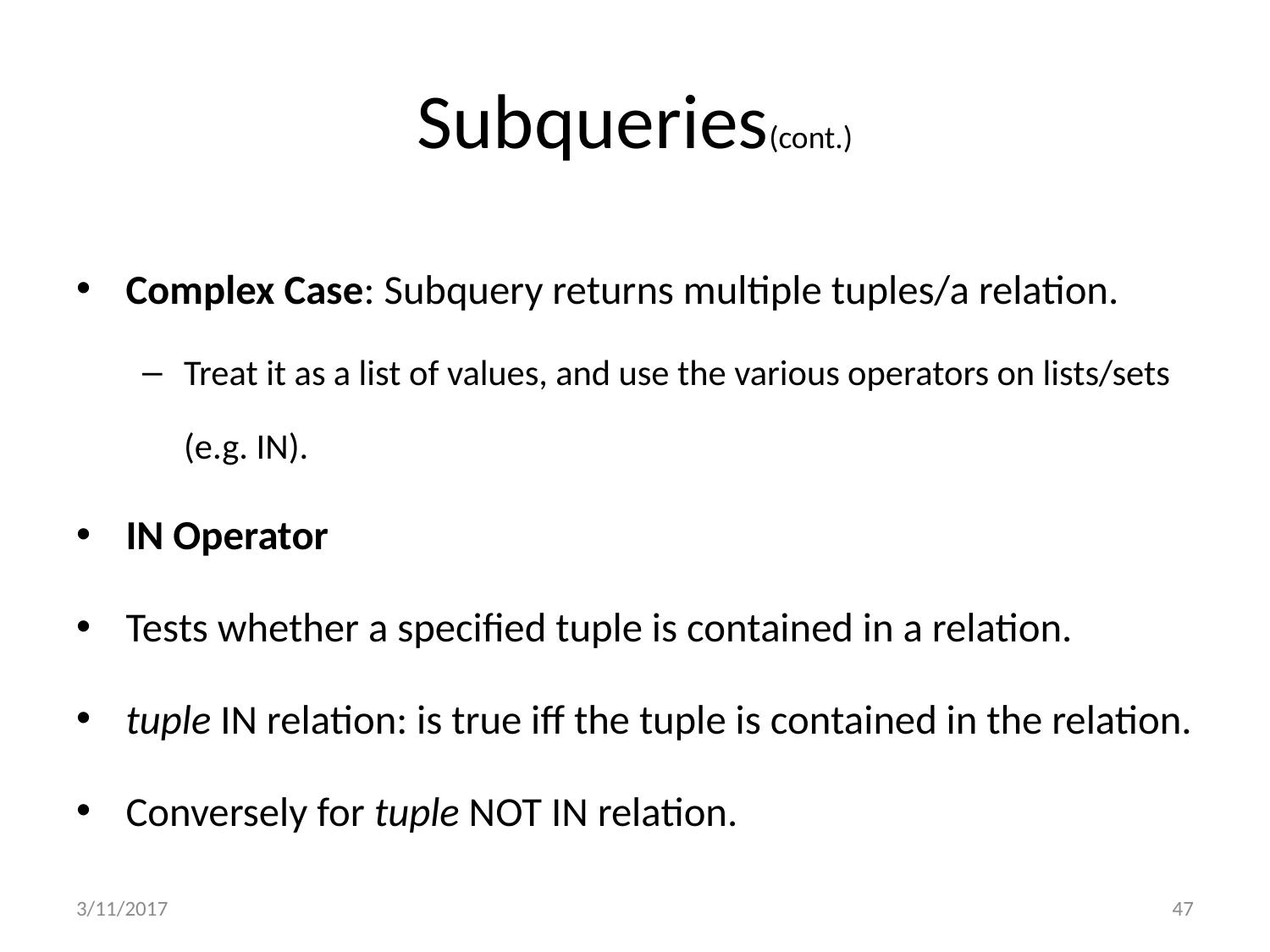

# Subqueries(cont.)
Complex Case: Subquery returns multiple tuples/a relation.
Treat it as a list of values, and use the various operators on lists/sets (e.g. IN).
IN Operator
Tests whether a specified tuple is contained in a relation.
tuple IN relation: is true iff the tuple is contained in the relation.
Conversely for tuple NOT IN relation.
3/11/2017
47